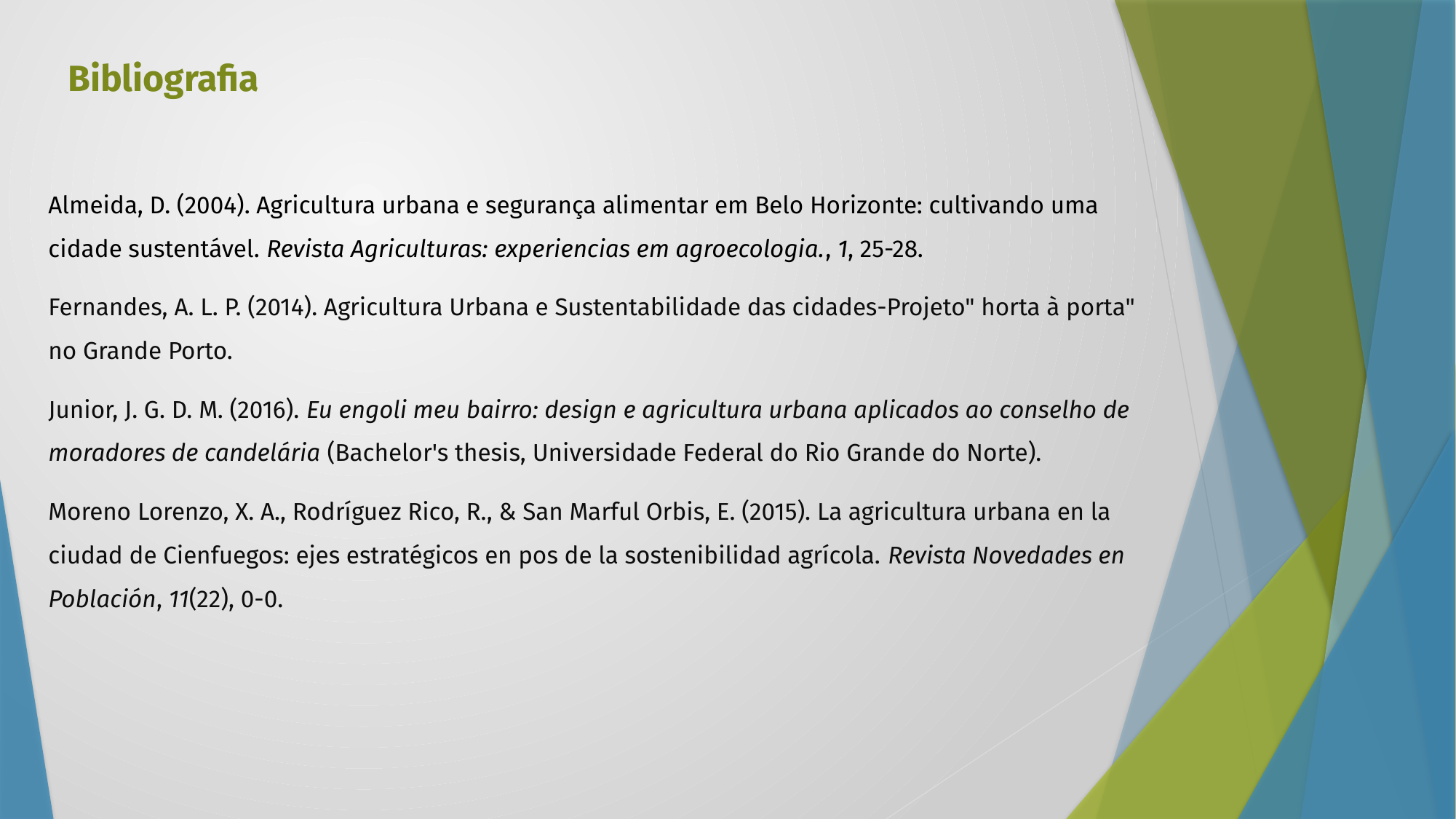

# Bibliografia
Almeida, D. (2004). Agricultura urbana e segurança alimentar em Belo Horizonte: cultivando uma cidade sustentável. Revista Agriculturas: experiencias em agroecologia., 1, 25-28.
Fernandes, A. L. P. (2014). Agricultura Urbana e Sustentabilidade das cidades-Projeto" horta à porta" no Grande Porto.
Junior, J. G. D. M. (2016). Eu engoli meu bairro: design e agricultura urbana aplicados ao conselho de moradores de candelária (Bachelor's thesis, Universidade Federal do Rio Grande do Norte).
Moreno Lorenzo, X. A., Rodríguez Rico, R., & San Marful Orbis, E. (2015). La agricultura urbana en la ciudad de Cienfuegos: ejes estratégicos en pos de la sostenibilidad agrícola. Revista Novedades en Población, 11(22), 0-0.